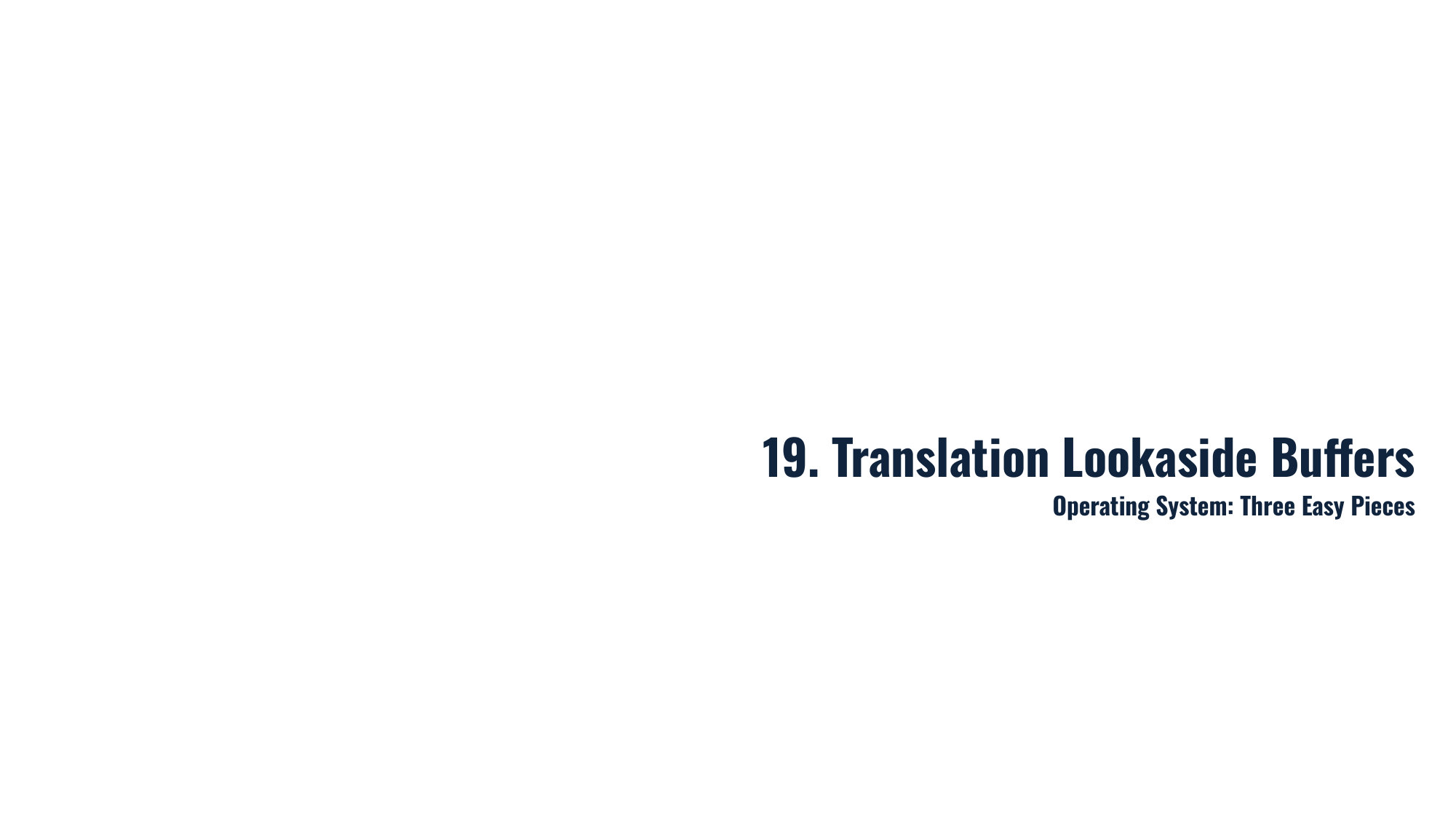

19. Translation Lookaside Buffers
Operating System: Three Easy Pieces